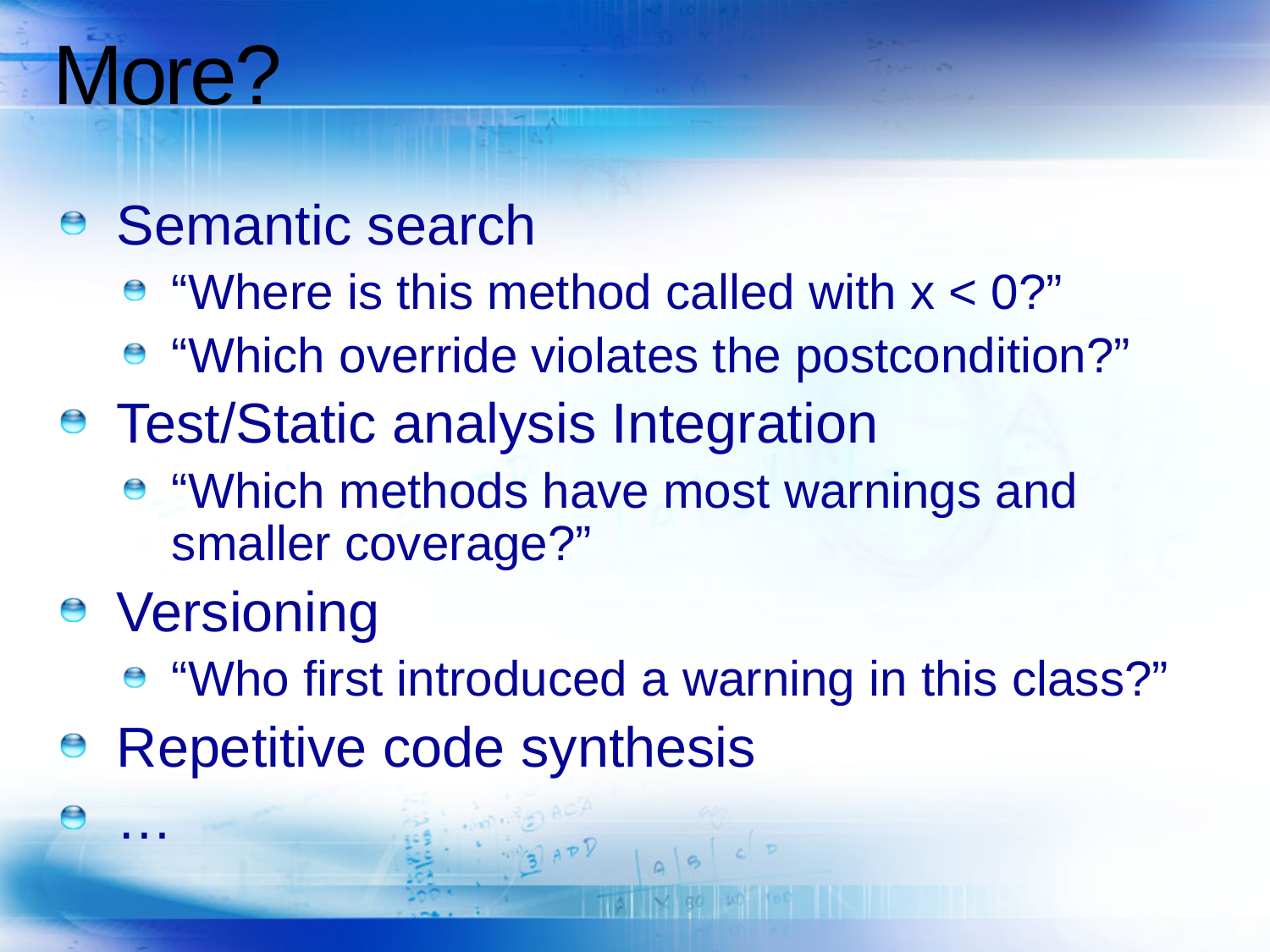

# More?
Semantic search
“Where is this method called with x < 0?”
“Which override violates the postcondition?”
Test/Static analysis Integration
“Which methods have most warnings and smaller coverage?”
Versioning
“Who first introduced a warning in this class?”
Repetitive code synthesis
…